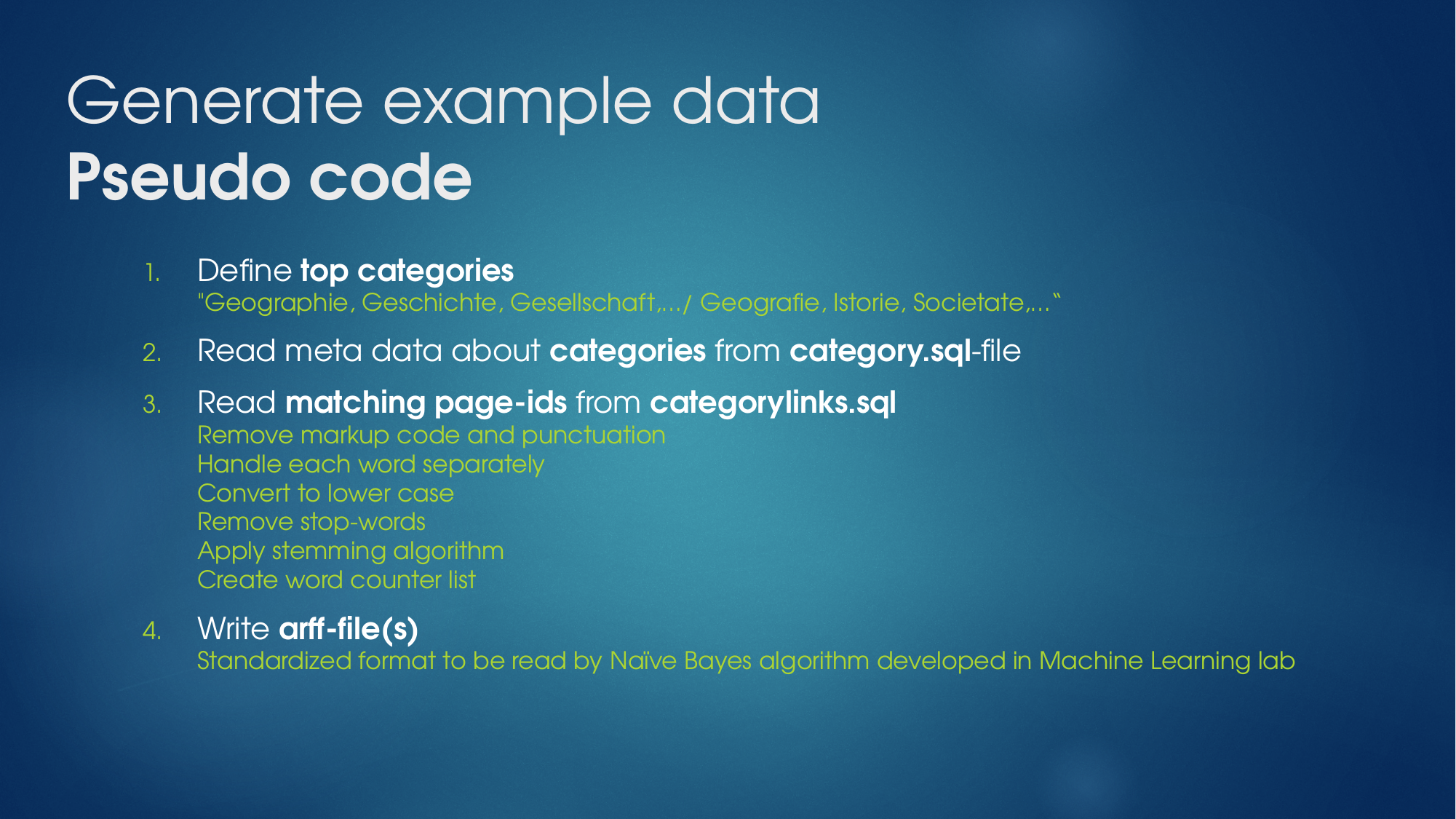

# Generate example data Pseudo code
Define top categories
"Geographie, Geschichte, Gesellschaft,…/ Geografie, Istorie, Societate,…“
Read meta data about categories from category.sql-file
Read matching page-ids from categorylinks.sql
Remove markup code and punctuation
Handle each word separately
Convert to lower case
Remove stop-words
Apply stemming algorithm
Create word counter list
Write arff-file(s)
Standardized format to be read by Naïve Bayes algorithm developed in Machine Learning lab